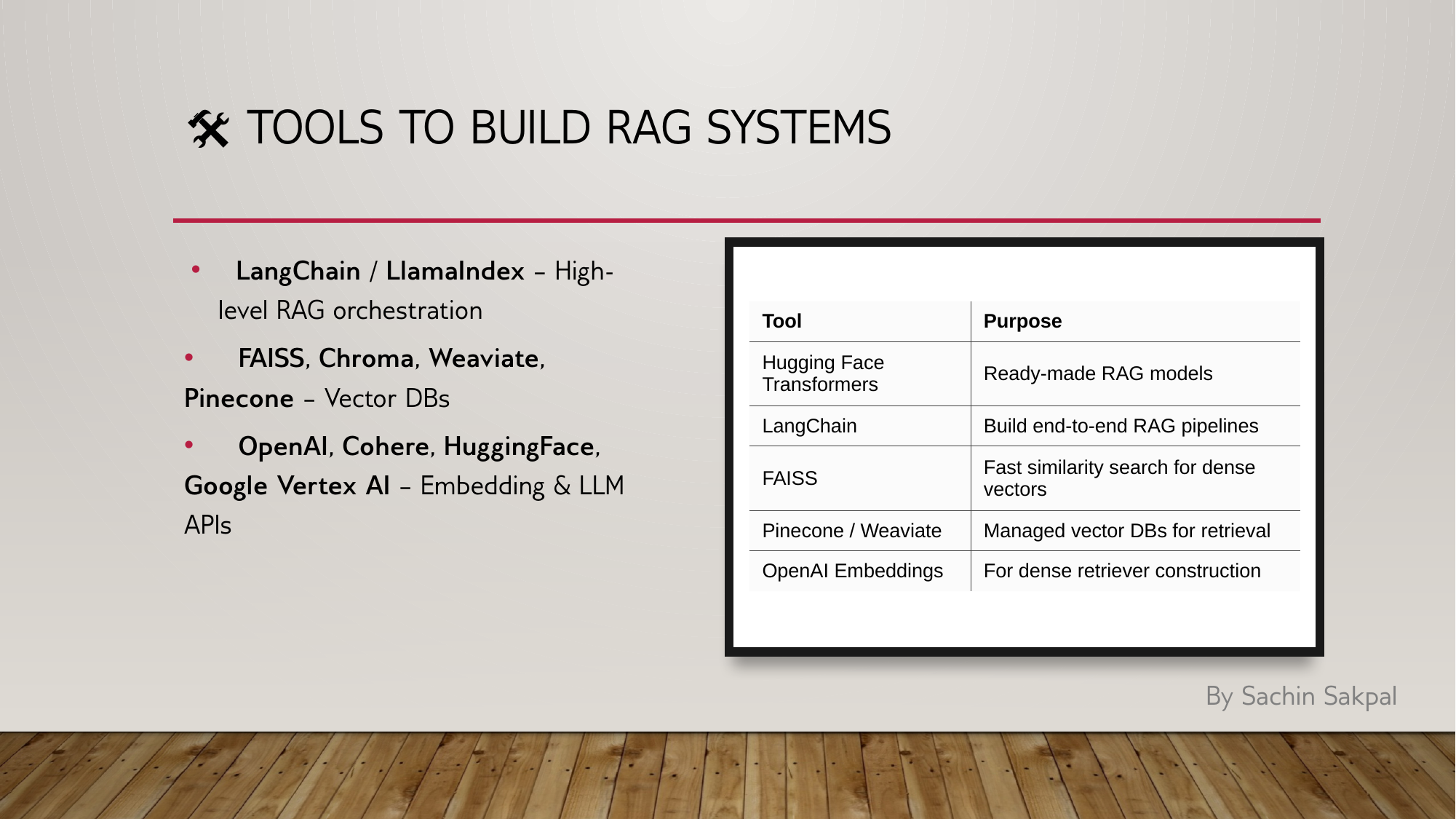

# 🛠 Tools to Build RAG Systems

  LangChain / LlamaIndex – High-level RAG orchestration
     FAISS, Chroma, Weaviate, Pinecone – Vector DBs
     OpenAI, Cohere, HuggingFace, Google Vertex AI – Embedding & LLM APIs
| Tool | Purpose |
| --- | --- |
| Hugging Face Transformers | Ready-made RAG models |
| LangChain | Build end-to-end RAG pipelines |
| FAISS | Fast similarity search for dense vectors |
| Pinecone / Weaviate | Managed vector DBs for retrieval |
| OpenAI Embeddings | For dense retriever construction |